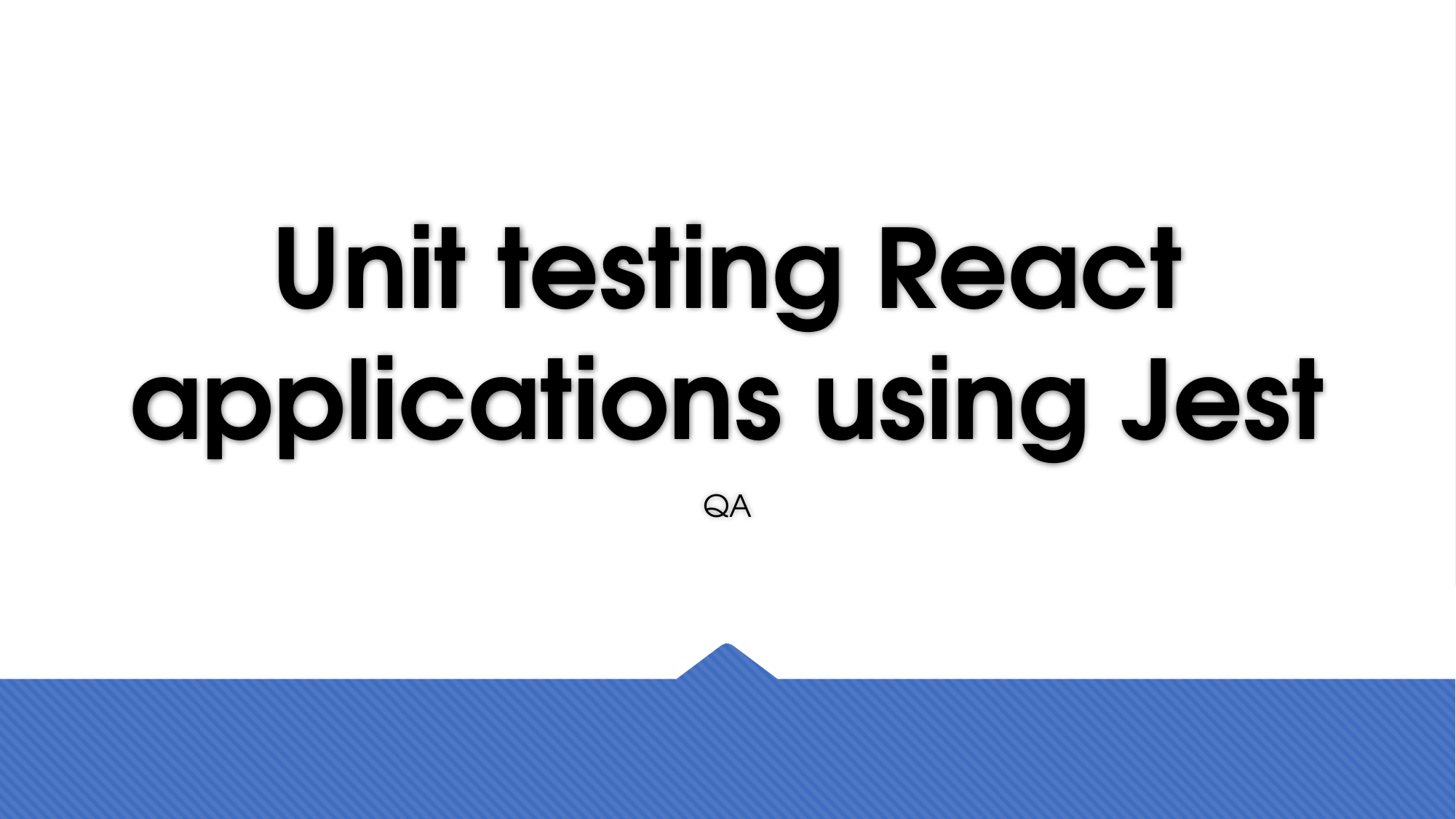

# Unit testing React applications using Jest
QA